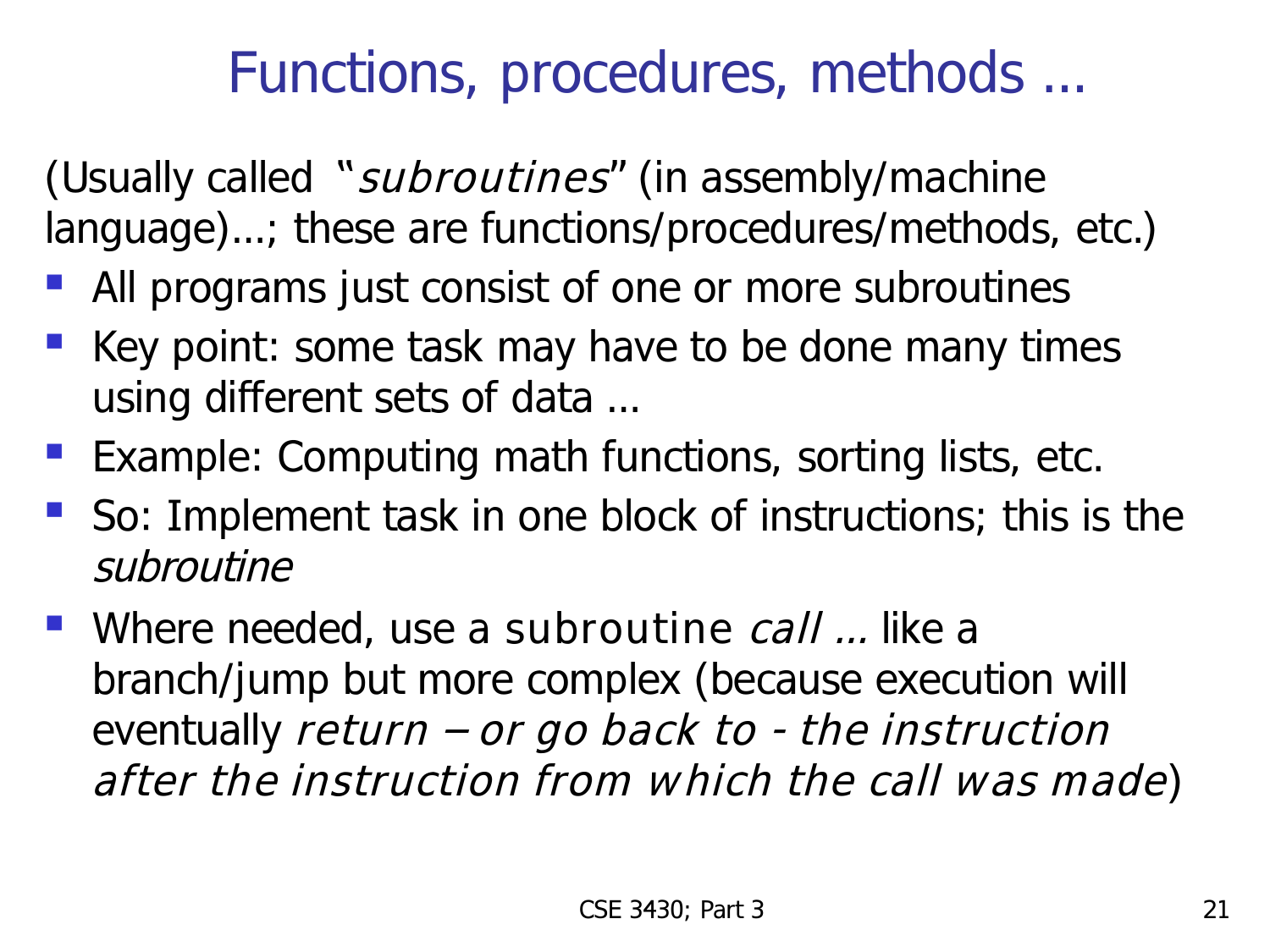

# Functions, procedures, methods …
(Usually called  “subroutines” (in assembly/machine language)…; these are functions/procedures/methods, etc.)
All programs just consist of one or more subroutines
Key point: some task may have to be done many times using different sets of data …
Example: Computing math functions, sorting lists, etc.
So: Implement task in one block of instructions; this is the subroutine
Where needed, use a subroutine call … like a branch/jump but more complex (because execution will eventually return – or go back to - the instruction after the instruction from which the call was made)
CSE 3430; Part 3
21